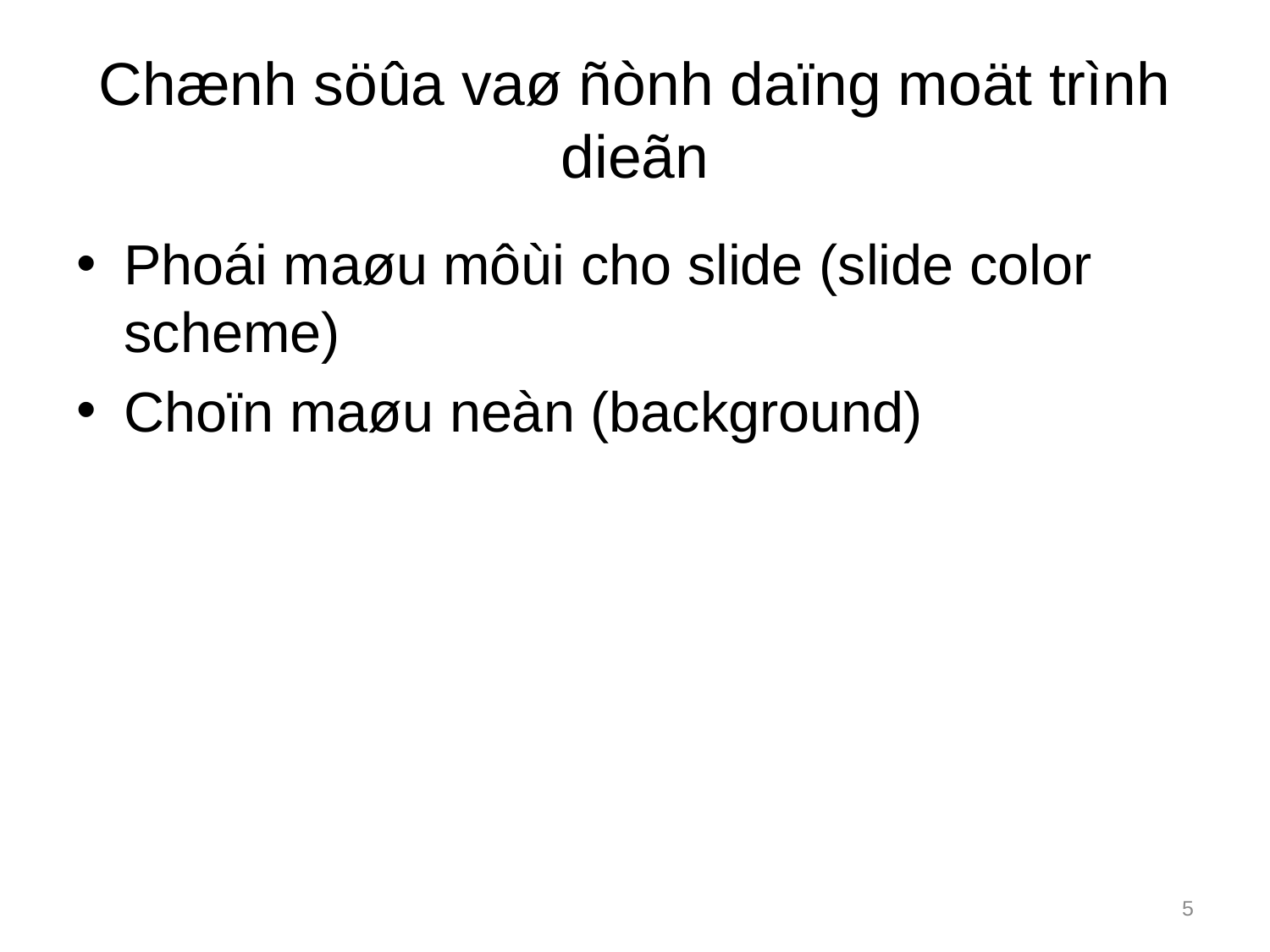

# Chænh söûa vaø ñònh daïng moät trình dieãn
Phoái maøu môùi cho slide (slide color scheme)
Choïn maøu neàn (background)
5